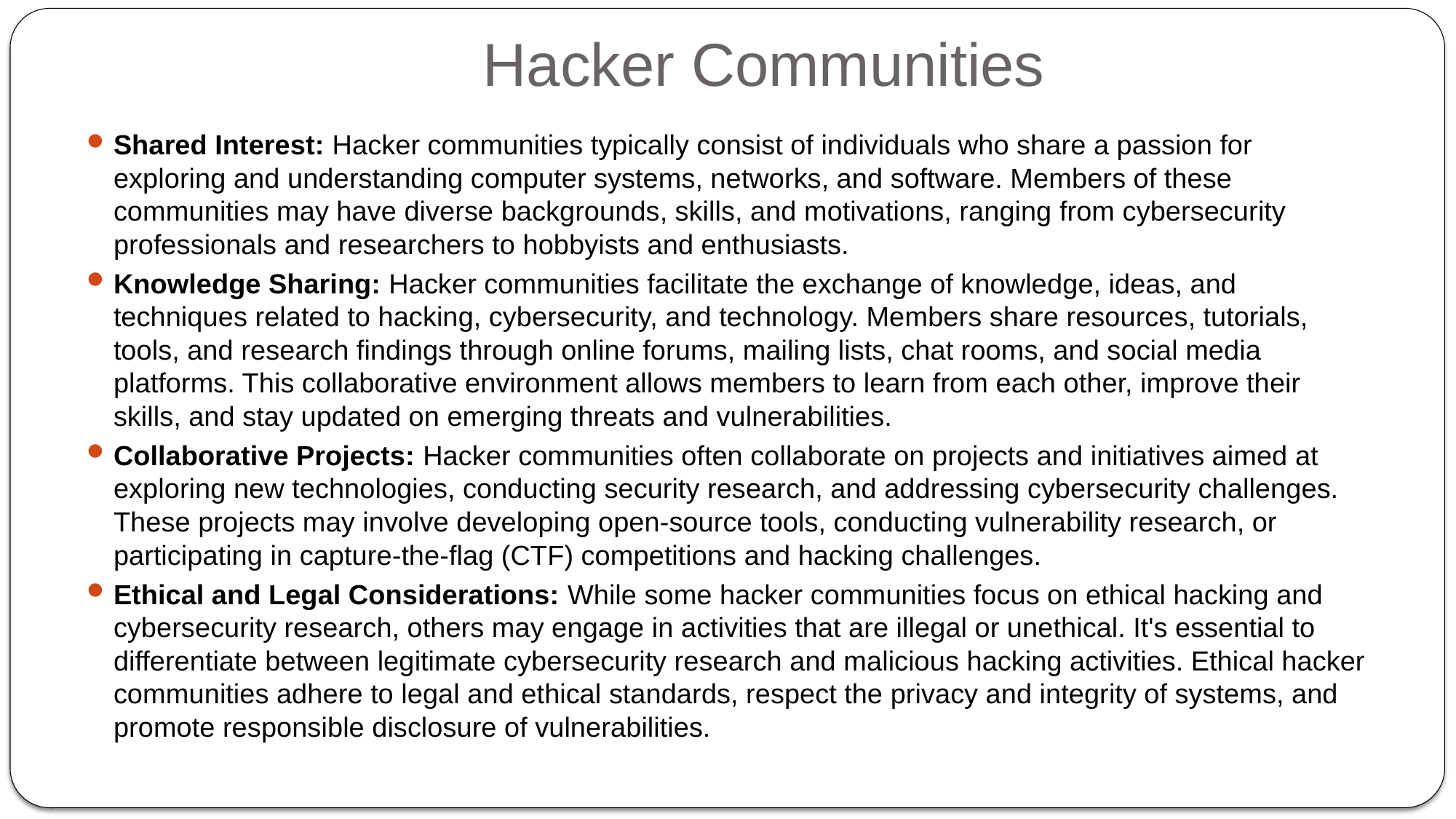

# Hacker Communities
Shared Interest: Hacker communities typically consist of individuals who share a passion for exploring and understanding computer systems, networks, and software. Members of these communities may have diverse backgrounds, skills, and motivations, ranging from cybersecurity professionals and researchers to hobbyists and enthusiasts.
Knowledge Sharing: Hacker communities facilitate the exchange of knowledge, ideas, and techniques related to hacking, cybersecurity, and technology. Members share resources, tutorials, tools, and research findings through online forums, mailing lists, chat rooms, and social media platforms. This collaborative environment allows members to learn from each other, improve their skills, and stay updated on emerging threats and vulnerabilities.
Collaborative Projects: Hacker communities often collaborate on projects and initiatives aimed at exploring new technologies, conducting security research, and addressing cybersecurity challenges. These projects may involve developing open-source tools, conducting vulnerability research, or participating in capture-the-flag (CTF) competitions and hacking challenges.
Ethical and Legal Considerations: While some hacker communities focus on ethical hacking and cybersecurity research, others may engage in activities that are illegal or unethical. It's essential to differentiate between legitimate cybersecurity research and malicious hacking activities. Ethical hacker communities adhere to legal and ethical standards, respect the privacy and integrity of systems, and promote responsible disclosure of vulnerabilities.